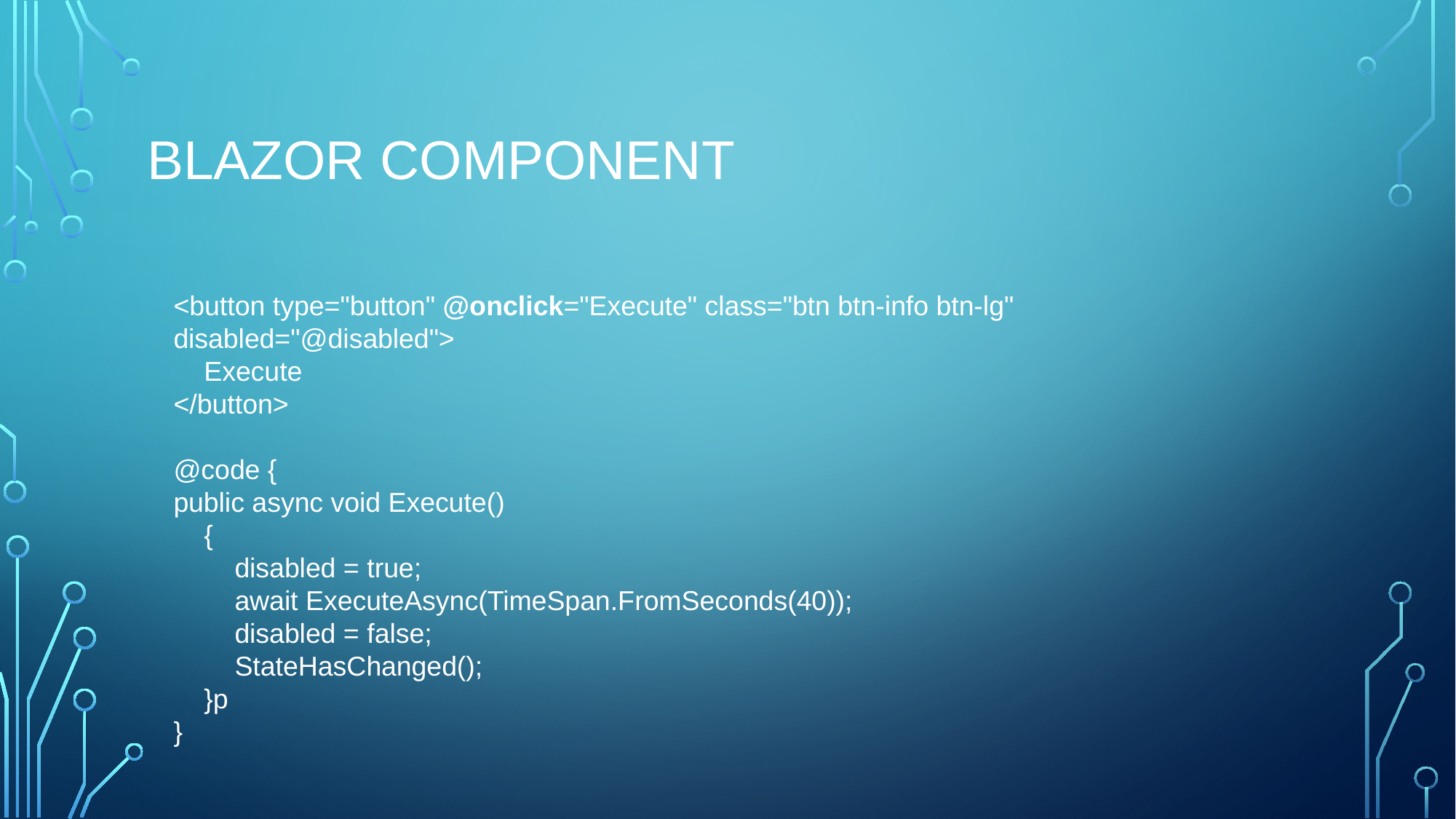

# Blazor component
<button type="button" @onclick="Execute" class="btn btn-info btn-lg" disabled="@disabled">
    Execute
</button>

@code {
public async void Execute()
    {
        disabled = true;
        await ExecuteAsync(TimeSpan.FromSeconds(40));
        disabled = false;
        StateHasChanged();
    }p
}